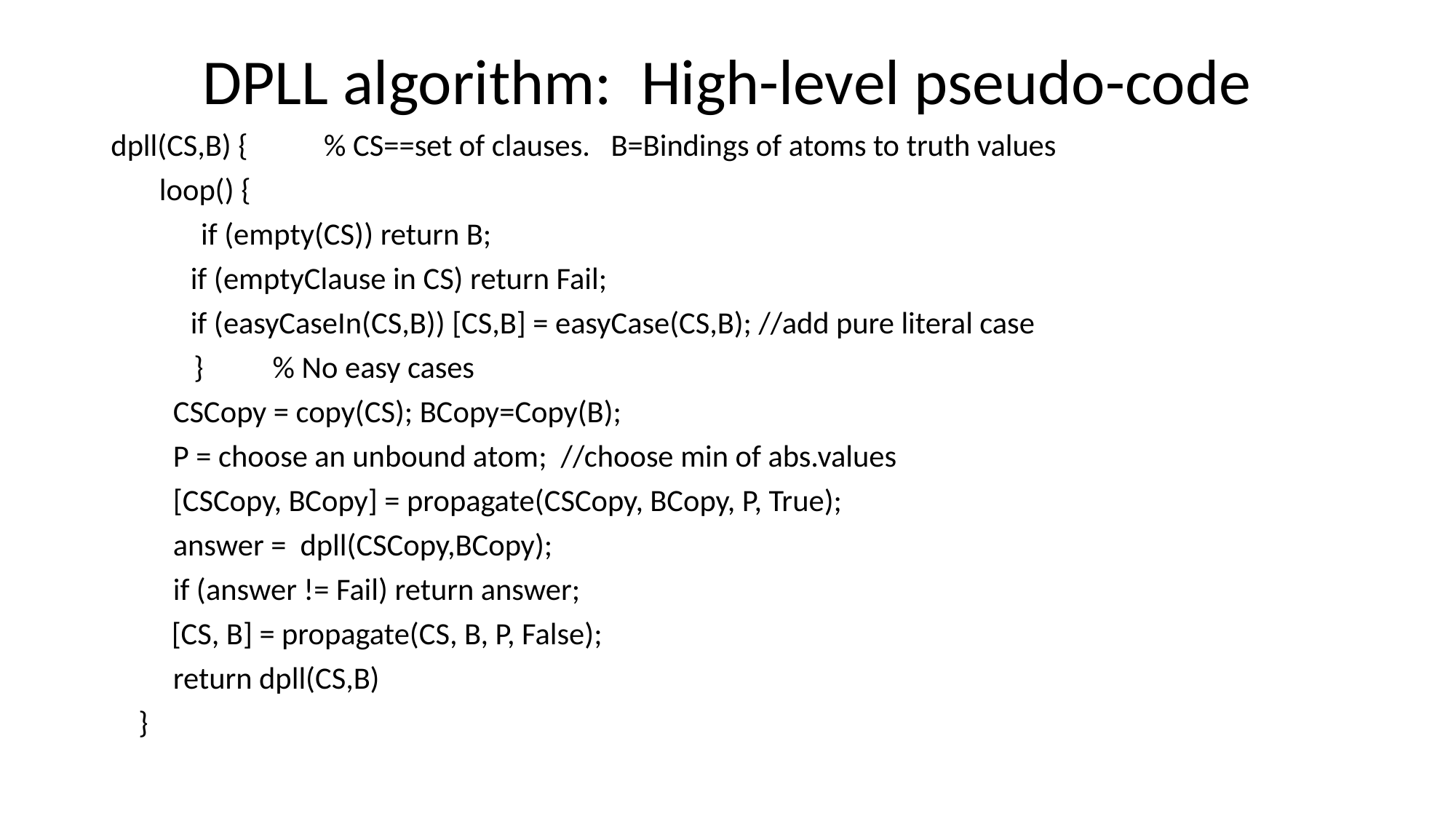

# DPLL algorithm:  High-level pseudo-code
dpll(CS,B) {           % CS==set of clauses.   B=Bindings of atoms to truth values
       loop() {
             if (empty(CS)) return B;
	if (emptyClause in CS) return Fail;
	if (easyCaseIn(CS,B)) [CS,B] = easyCase(CS,B); //add pure literal case
            }          % No easy cases
         CSCopy = copy(CS); BCopy=Copy(B);
         P = choose an unbound atom;  //choose min of abs.values
         [CSCopy, BCopy] = propagate(CSCopy, BCopy, P, True);
         answer =  dpll(CSCopy,BCopy);
         if (answer != Fail) return answer;
         [CS, B] = propagate(CS, B, P, False);
         return dpll(CS,B)
    }